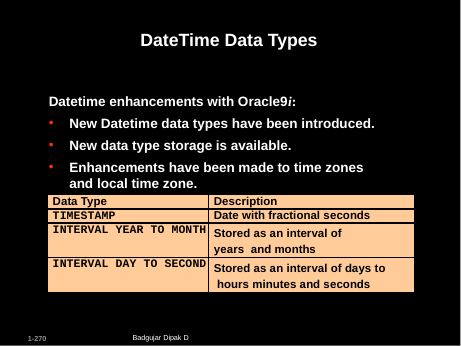

# DateTime Data Types
Datetime enhancements with Oracle9i:
New Datetime data types have been introduced.
New data type storage is available.
Enhancements have been made to time zones  and local time zone.

| Data Type | Description |
| --- | --- |
| TIMESTAMP | Date with fractional seconds |
| INTERVAL YEAR TO MONTH | Stored as an interval of years and months |
| INTERVAL DAY TO SECOND | Stored as an interval of days to hours minutes and seconds |
Badgujar Dipak D
1-270